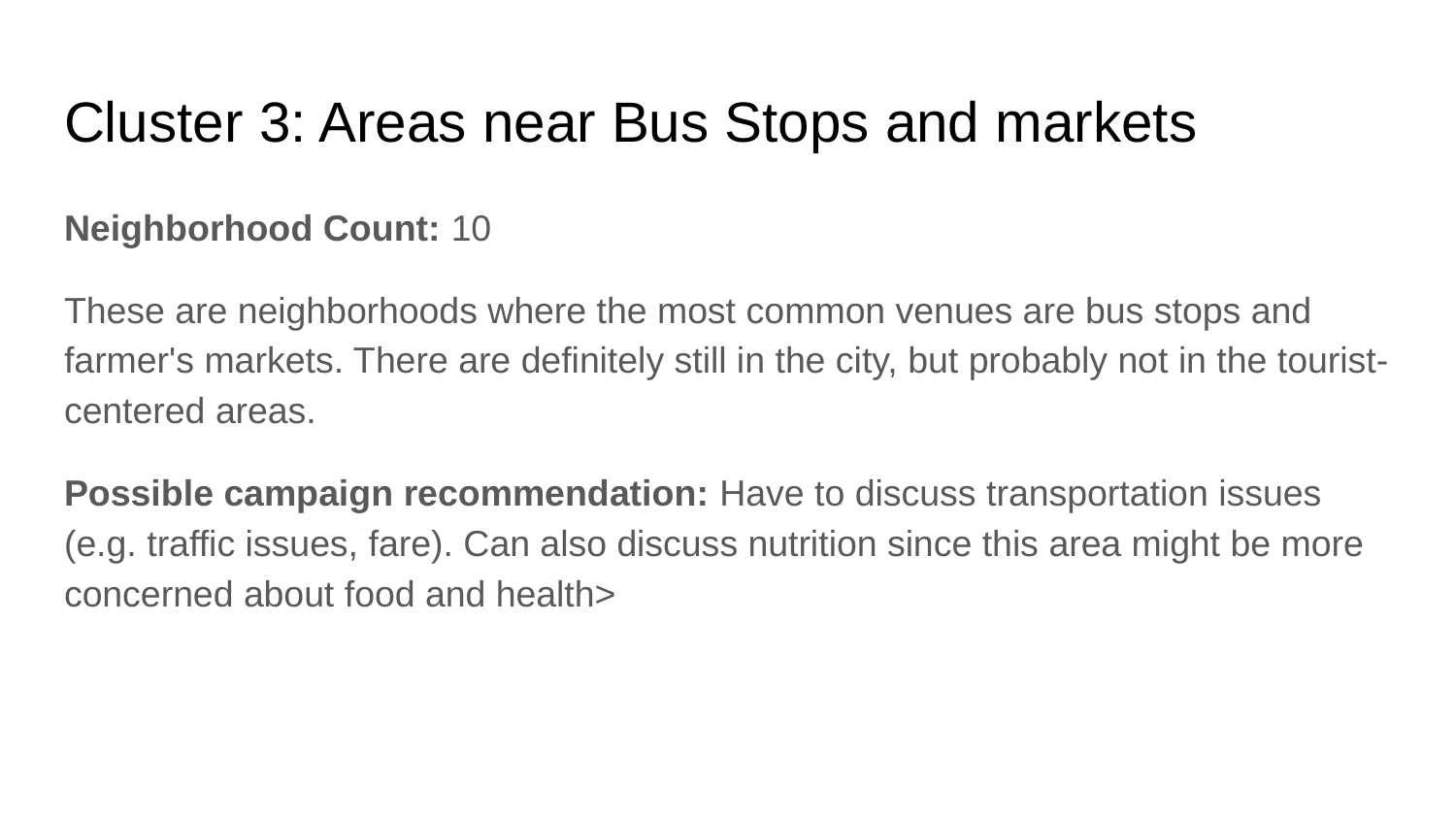

# Cluster 3: Areas near Bus Stops and markets
Neighborhood Count: 10
These are neighborhoods where the most common venues are bus stops and farmer's markets. There are definitely still in the city, but probably not in the tourist-centered areas.
Possible campaign recommendation: Have to discuss transportation issues (e.g. traffic issues, fare). Can also discuss nutrition since this area might be more concerned about food and health>